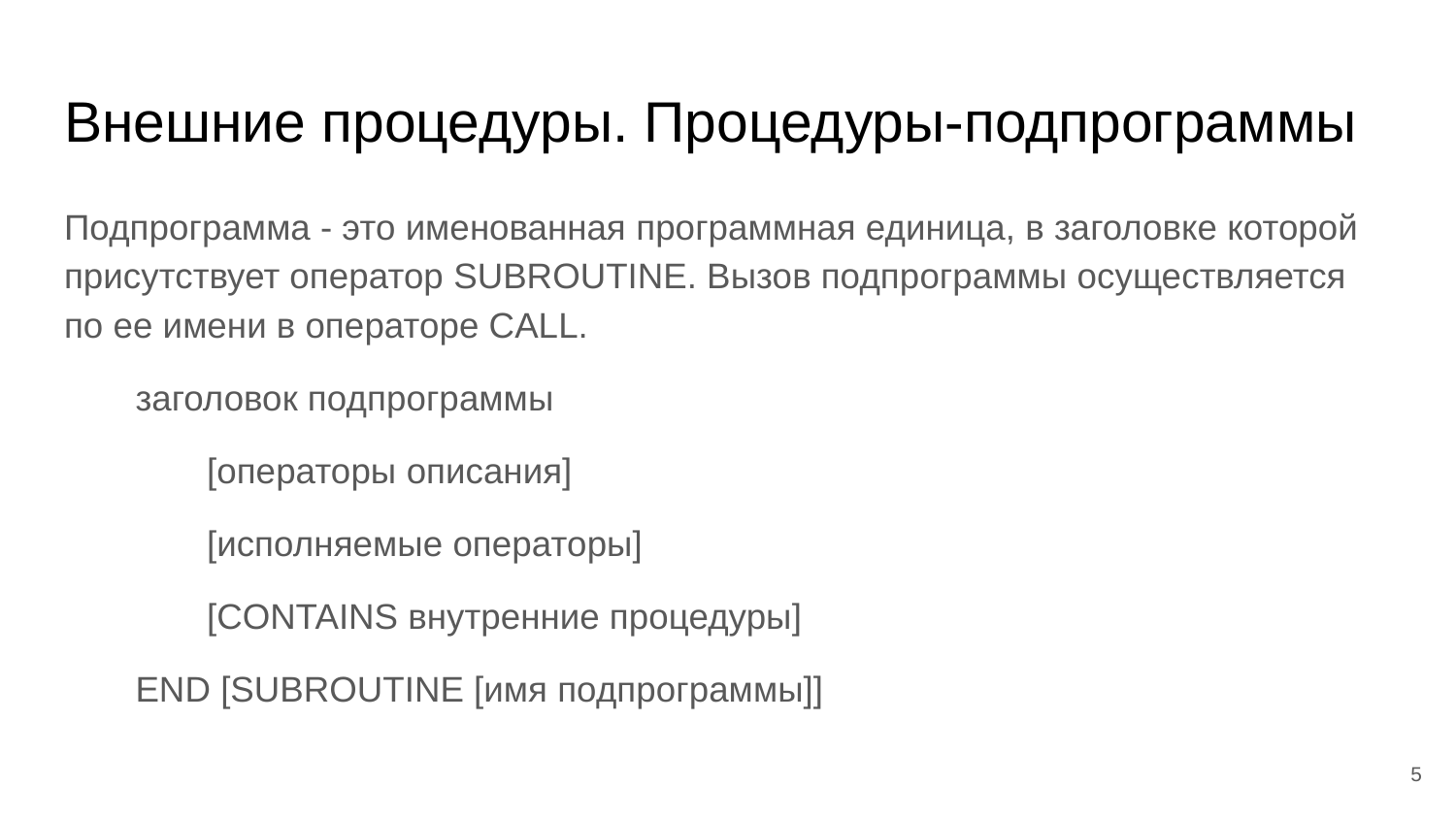

# Внешние процедуры. Процедуры-подпрограммы
Подпрограмма - это именованная программная единица, в заголовке которой присутствует оператор SUBROUTINE. Вызов подпрограммы осуществляется по ее имени в операторе CALL.
заголовок подпрограммы
[операторы описания]
[исполняемые операторы]
[CONTAINS внутренние процедуры]
END [SUBROUTINE [имя подпрограммы]]
5